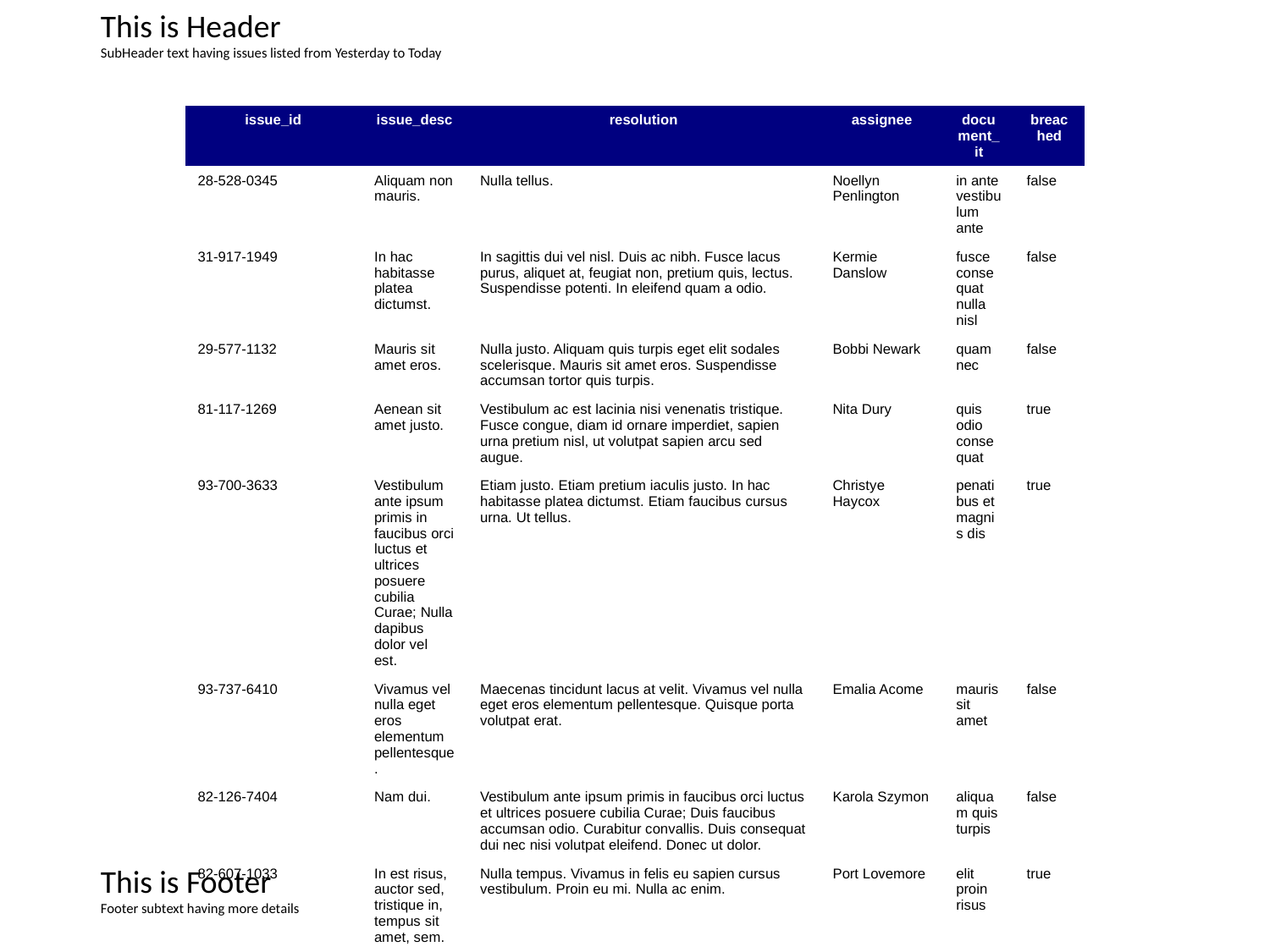

This is Header
SubHeader text having issues listed from Yesterday to Today
| issue\_id | issue\_desc | resolution | assignee | document\_it | breached |
| --- | --- | --- | --- | --- | --- |
| 28-528-0345 | Aliquam non mauris. | Nulla tellus. | Noellyn Penlington | in ante vestibulum ante | false |
| 31-917-1949 | In hac habitasse platea dictumst. | In sagittis dui vel nisl. Duis ac nibh. Fusce lacus purus, aliquet at, feugiat non, pretium quis, lectus. Suspendisse potenti. In eleifend quam a odio. | Kermie Danslow | fusce consequat nulla nisl | false |
| 29-577-1132 | Mauris sit amet eros. | Nulla justo. Aliquam quis turpis eget elit sodales scelerisque. Mauris sit amet eros. Suspendisse accumsan tortor quis turpis. | Bobbi Newark | quam nec | false |
| 81-117-1269 | Aenean sit amet justo. | Vestibulum ac est lacinia nisi venenatis tristique. Fusce congue, diam id ornare imperdiet, sapien urna pretium nisl, ut volutpat sapien arcu sed augue. | Nita Dury | quis odio consequat | true |
| 93-700-3633 | Vestibulum ante ipsum primis in faucibus orci luctus et ultrices posuere cubilia Curae; Nulla dapibus dolor vel est. | Etiam justo. Etiam pretium iaculis justo. In hac habitasse platea dictumst. Etiam faucibus cursus urna. Ut tellus. | Christye Haycox | penatibus et magnis dis | true |
| 93-737-6410 | Vivamus vel nulla eget eros elementum pellentesque. | Maecenas tincidunt lacus at velit. Vivamus vel nulla eget eros elementum pellentesque. Quisque porta volutpat erat. | Emalia Acome | mauris sit amet | false |
| 82-126-7404 | Nam dui. | Vestibulum ante ipsum primis in faucibus orci luctus et ultrices posuere cubilia Curae; Duis faucibus accumsan odio. Curabitur convallis. Duis consequat dui nec nisi volutpat eleifend. Donec ut dolor. | Karola Szymon | aliquam quis turpis | false |
| 82-607-1033 | In est risus, auctor sed, tristique in, tempus sit amet, sem. | Nulla tempus. Vivamus in felis eu sapien cursus vestibulum. Proin eu mi. Nulla ac enim. | Port Lovemore | elit proin risus | true |
| 65-947-3751 | Suspendisse potenti. | Nulla justo. | Kat Warboys | pretium iaculis diam | true |
|  |  |  |  |  |  |
This is Footer
Footer subtext having more details